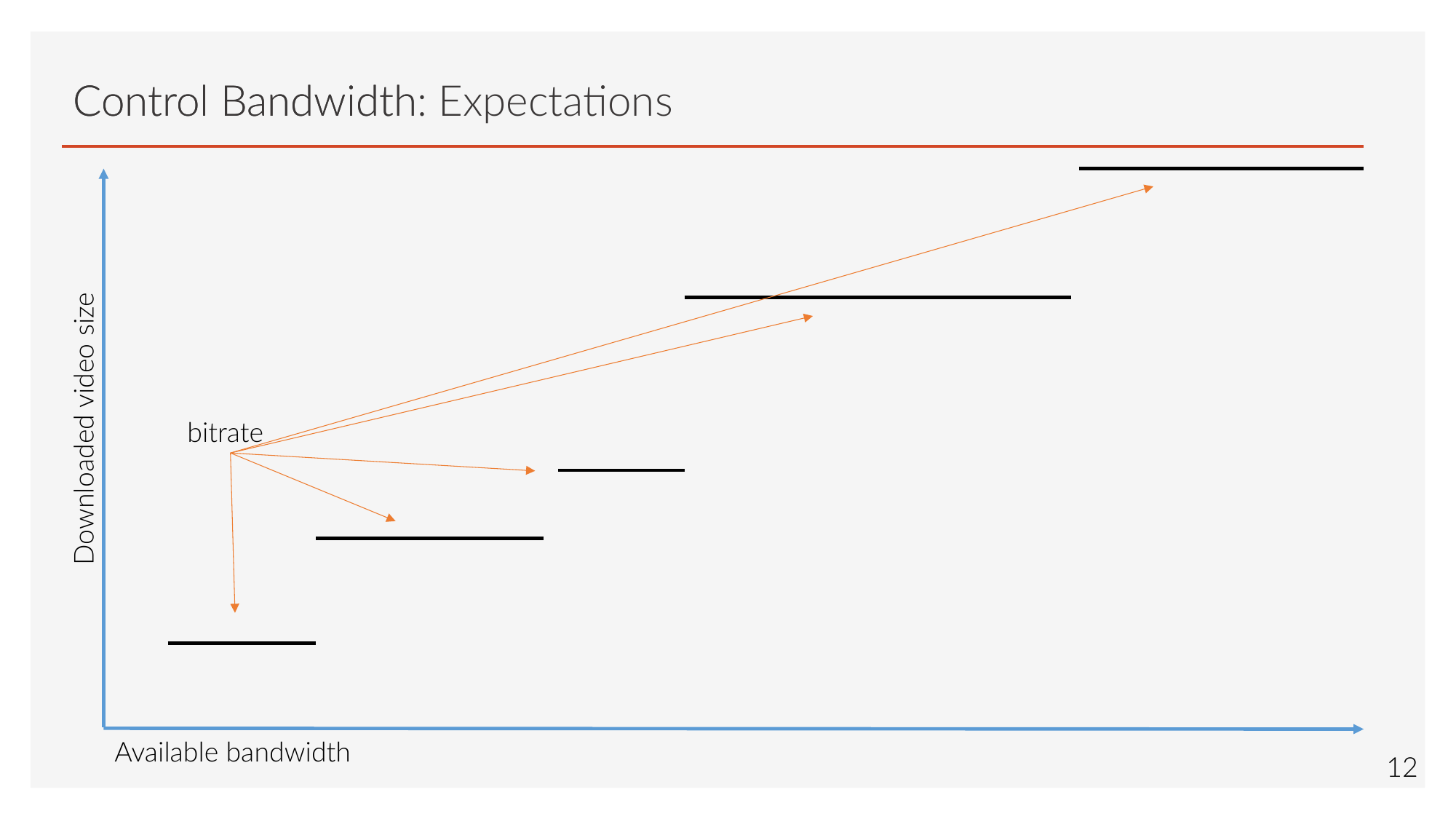

# Control Bandwidth
Control Bandwidth: Expectations
Downloaded video size
bitrate
Available bandwidth
12